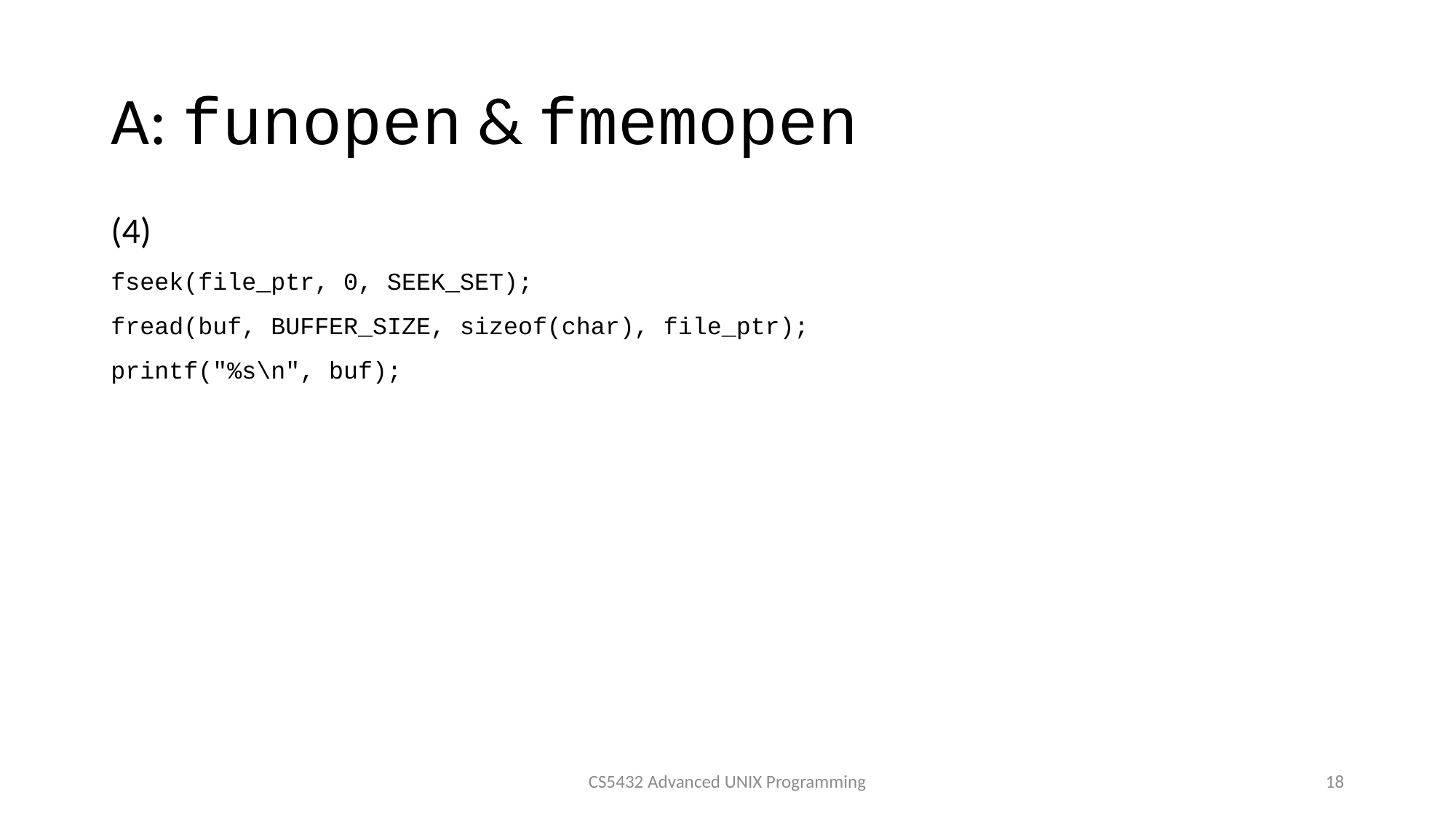

# A: funopen & fmemopen
(4)
fseek(file_ptr, 0, SEEK_SET);
fread(buf, BUFFER_SIZE, sizeof(char), file_ptr);
printf("%s\n", buf);
CS5432 Advanced UNIX Programming
18